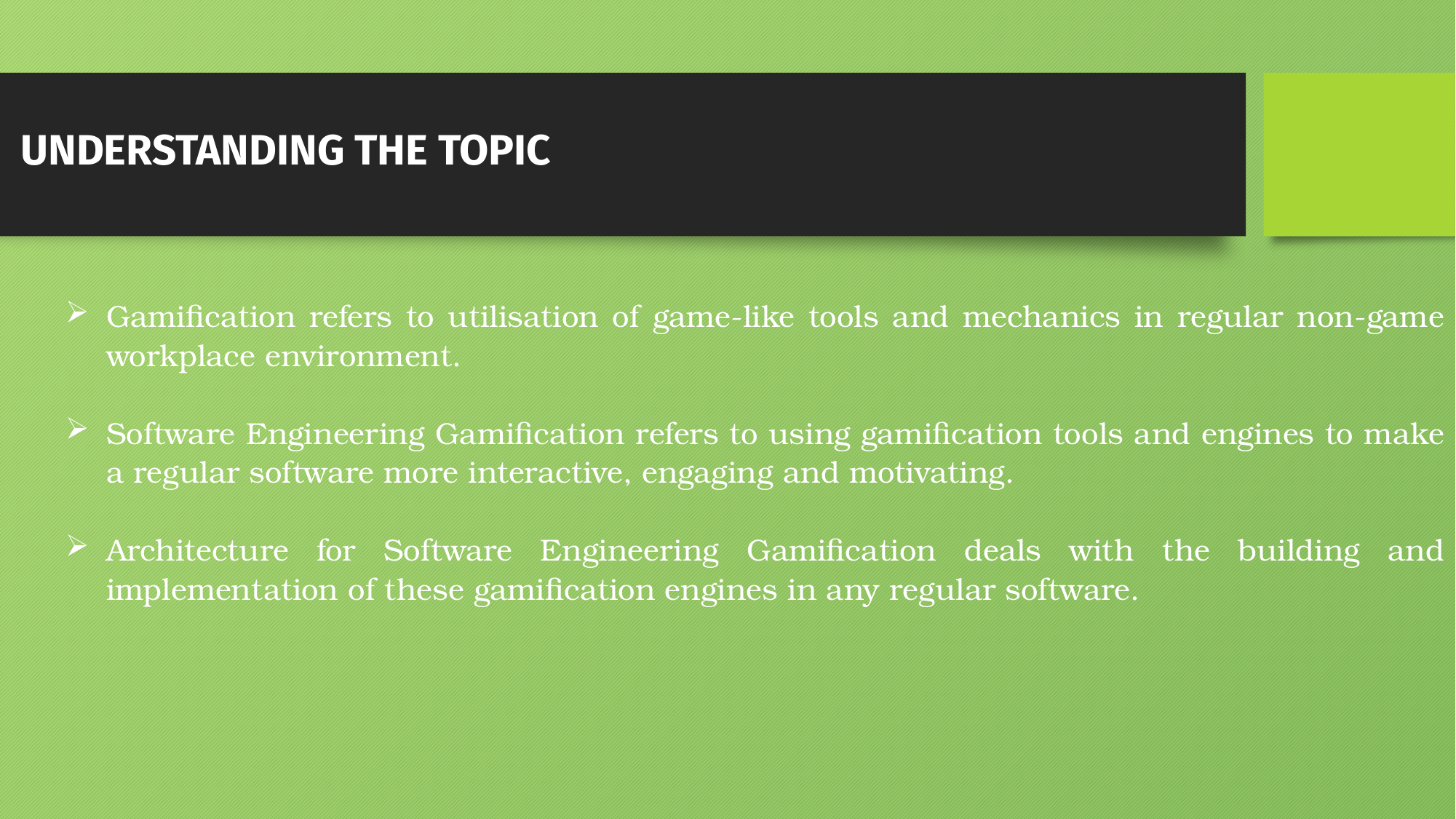

UNDERSTANDING THE TOPIC
Gamification refers to utilisation of game-like tools and mechanics in regular non-game workplace environment.

Software Engineering Gamification refers to using gamification tools and engines to make a regular software more interactive, engaging and motivating.

Architecture for Software Engineering Gamification deals with the building and implementation of these gamification engines in any regular software.